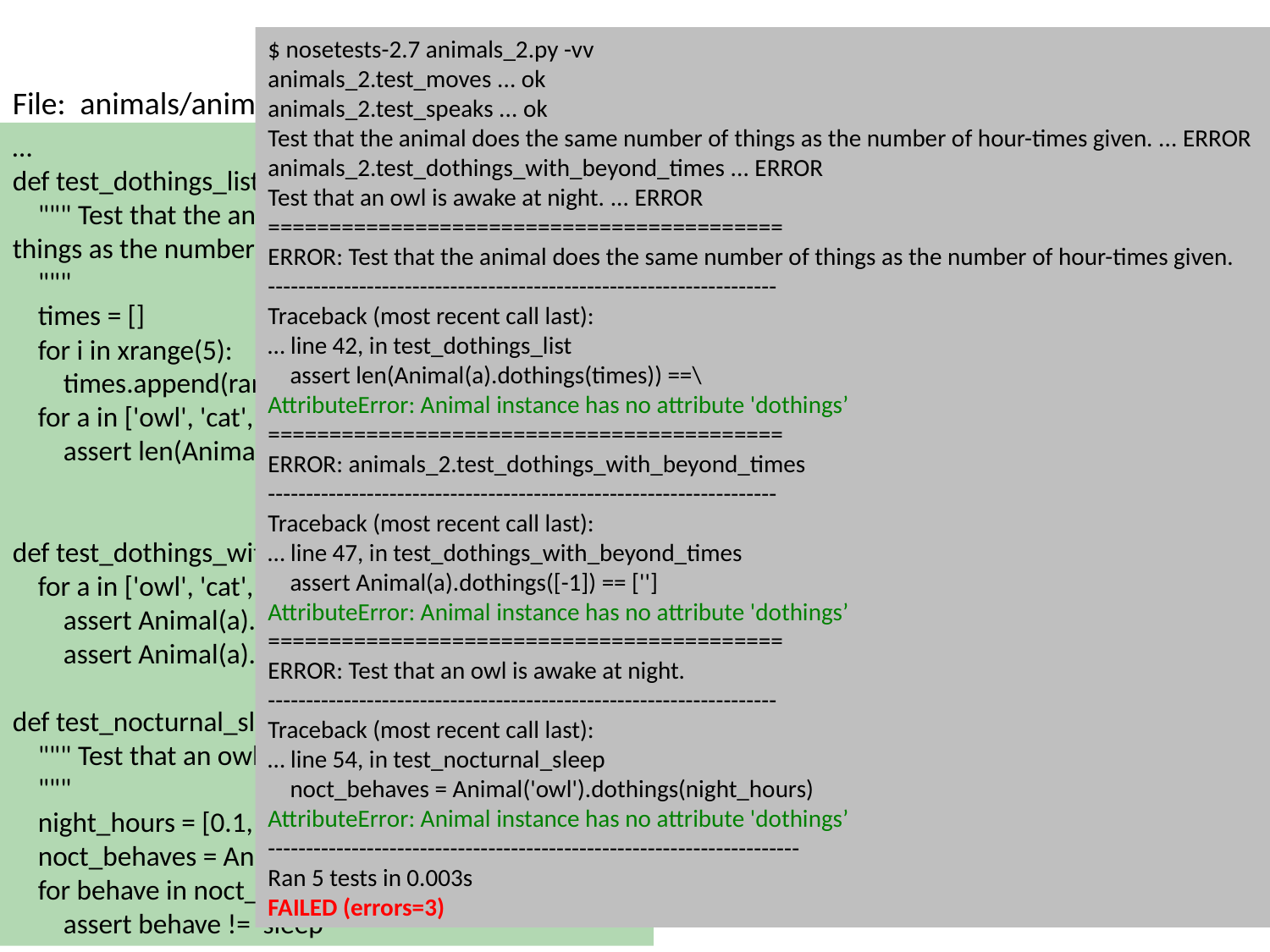

Test-Driven Development
$ nosetests-2.7 animals_2.py -vv
animals_2.test_moves ... ok
animals_2.test_speaks ... ok
Test that the animal does the same number of things as the number of hour-times given. ... ERROR
animals_2.test_dothings_with_beyond_times ... ERROR
Test that an owl is awake at night. ... ERROR
==========================================
ERROR: Test that the animal does the same number of things as the number of hour-times given.
-------------------------------------------------------------------
Traceback (most recent call last):
… line 42, in test_dothings_list
    assert len(Animal(a).dothings(times)) ==\
AttributeError: Animal instance has no attribute 'dothings’
==========================================
ERROR: animals_2.test_dothings_with_beyond_times
-------------------------------------------------------------------
Traceback (most recent call last):
… line 47, in test_dothings_with_beyond_times
    assert Animal(a).dothings([-1]) == ['']
AttributeError: Animal instance has no attribute 'dothings’
==========================================
ERROR: Test that an owl is awake at night.
-------------------------------------------------------------------
Traceback (most recent call last):
… line 54, in test_nocturnal_sleep
    noct_behaves = Animal('owl').dothings(night_hours)
AttributeError: Animal instance has no attribute 'dothings’
----------------------------------------------------------------------
Ran 5 tests in 0.003s
FAILED (errors=3)
File:  animals/animals_2.py
…
def test_dothings_list():
    """ Test that the animal does the same number of things as the number of hour-times given.
    """
    times = []
    for i in xrange(5):
        times.append(random() * 24.)
    for a in ['owl', 'cat', 'fish']:
        assert len(Animal(a).dothings(times)) ==\
                                         len(times)

def test_dothings_with_beyond_times():
    for a in ['owl', 'cat', 'fish']:
        assert Animal(a).dothings([-1]) == ['']
        assert Animal(a).dothings([25]) == ['']

def test_nocturnal_sleep():
    """ Test that an owl is awake at night.
    """
    night_hours = [0.1, 3.3, 23.9]
    noct_behaves = Animal('owl').dothings(night_hours)
    for behave in noct_behaves:
        assert behave != 'sleep'
Additional requirements:
 Include method which takes list of times (hours = 0 & 24) and returns list of what the animal is (randomly) doing.
 Beyond hours 0 to 24: move() = “”
 An owl’s move()=‘sleep’ during daytime